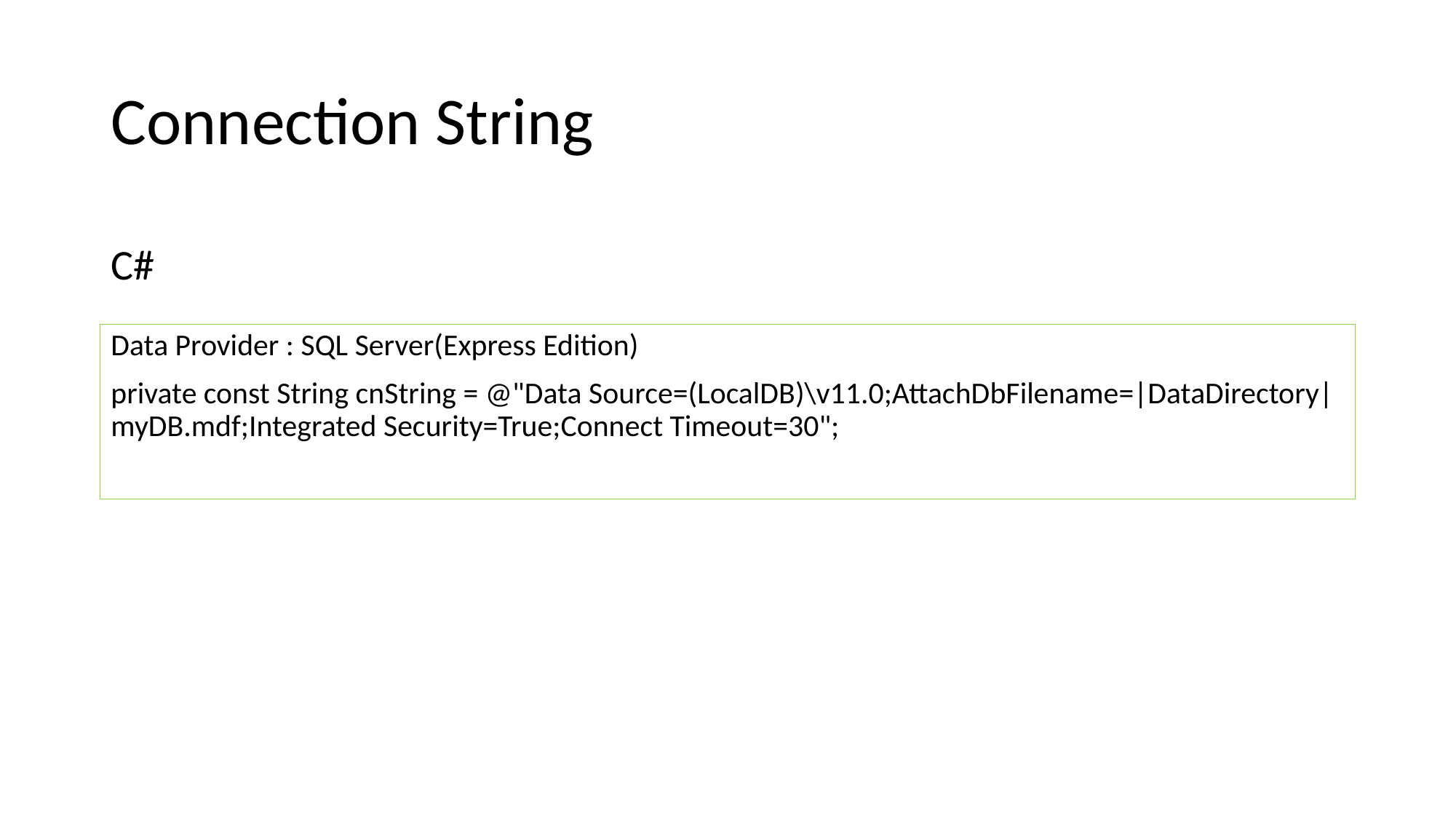

# Connection String
C#
Data Provider : SQL Server(Express Edition)
private const String cnString = @"Data Source=(LocalDB)\v11.0;AttachDbFilename=|DataDirectory|myDB.mdf;Integrated Security=True;Connect Timeout=30";